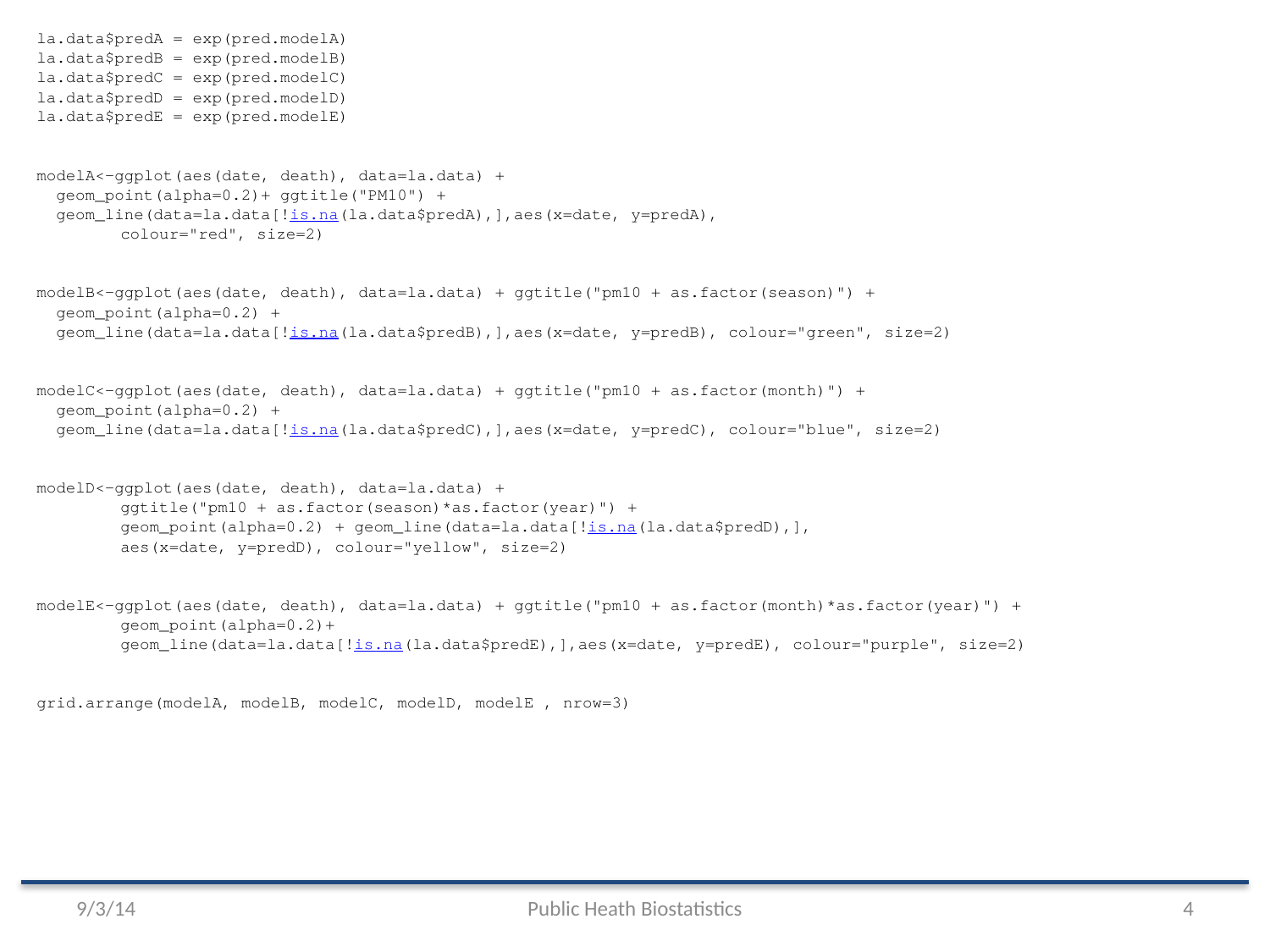

la.data$predA = exp(pred.modelA)
la.data$predB = exp(pred.modelB)
la.data$predC = exp(pred.modelC)
la.data$predD = exp(pred.modelD)
la.data$predE = exp(pred.modelE)

modelA<-ggplot(aes(date, death), data=la.data) +
  geom_point(alpha=0.2)+ ggtitle("PM10") +
  geom_line(data=la.data[!is.na(la.data$predA),],aes(x=date, y=predA),
													colour="red", size=2)

modelB<-ggplot(aes(date, death), data=la.data) + ggtitle("pm10 + as.factor(season)") +
  geom_point(alpha=0.2) +
  geom_line(data=la.data[!is.na(la.data$predB),],aes(x=date, y=predB), colour="green", size=2)

modelC<-ggplot(aes(date, death), data=la.data) + ggtitle("pm10 + as.factor(month)") +
  geom_point(alpha=0.2) +
  geom_line(data=la.data[!is.na(la.data$predC),],aes(x=date, y=predC), colour="blue", size=2)

modelD<-ggplot(aes(date, death), data=la.data) +
	ggtitle("pm10 + as.factor(season)*as.factor(year)") +
	geom_point(alpha=0.2) + geom_line(data=la.data[!is.na(la.data$predD),],
								aes(x=date, y=predD), colour="yellow", size=2)

modelE<-ggplot(aes(date, death), data=la.data) + ggtitle("pm10 + as.factor(month)*as.factor(year)") +
	geom_point(alpha=0.2)+
  	geom_line(data=la.data[!is.na(la.data$predE),],aes(x=date, y=predE), colour="purple", size=2)

grid.arrange(modelA, modelB, modelC, modelD, modelE , nrow=3)

9/3/14
Public Heath Biostatistics
4